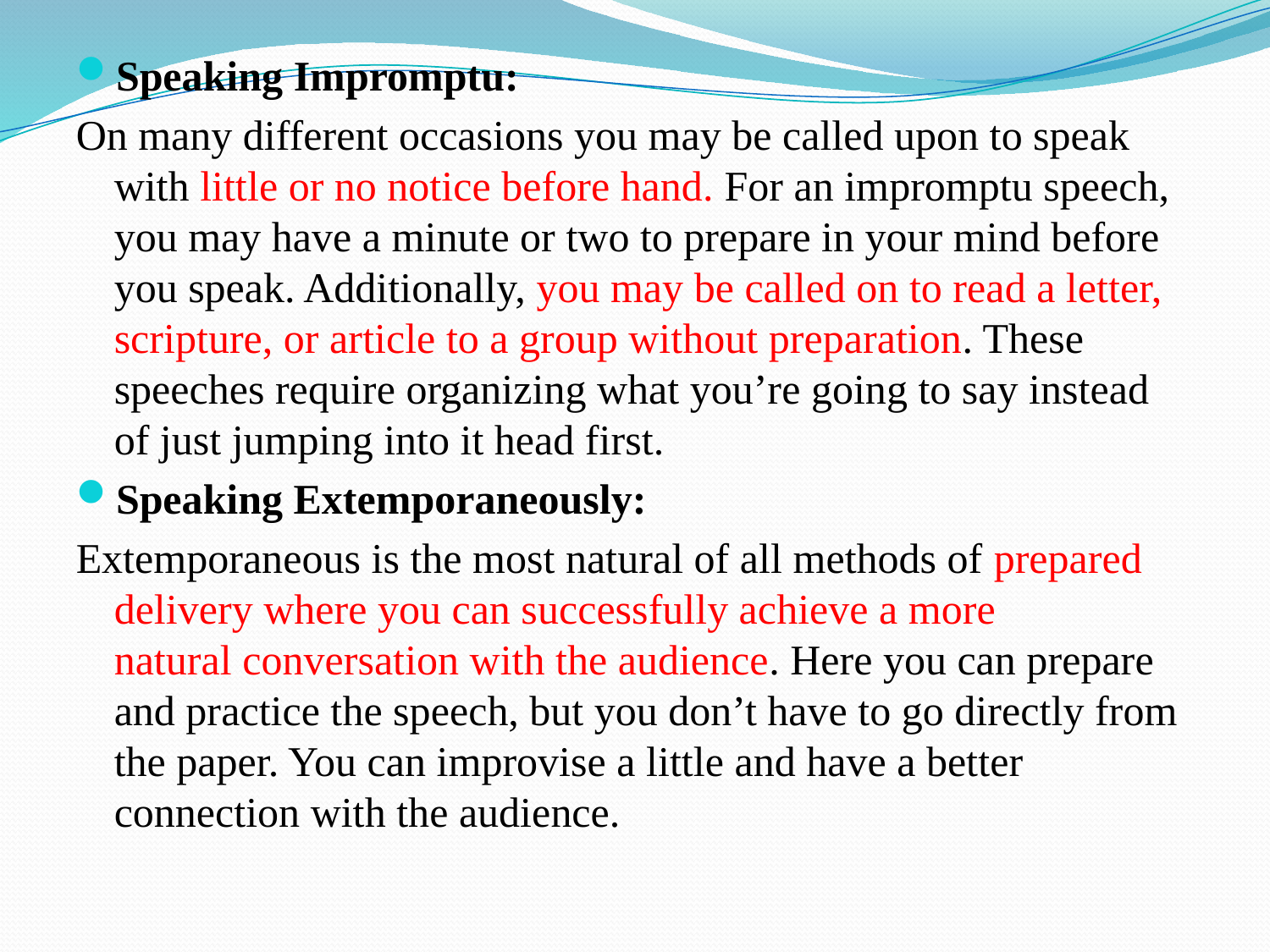

#
Speaking Impromptu:
On many different occasions you may be called upon to speak with little or no notice before hand. For an impromptu speech, you may have a minute or two to prepare in your mind before you speak. Additionally, you may be called on to read a letter, scripture, or article to a group without preparation. These speeches require organizing what you’re going to say instead of just jumping into it head first.
Speaking Extemporaneously:
Extemporaneous is the most natural of all methods of prepared delivery where you can successfully achieve a more natural conversation with the audience. Here you can prepare and practice the speech, but you don’t have to go directly from the paper. You can improvise a little and have a better connection with the audience.